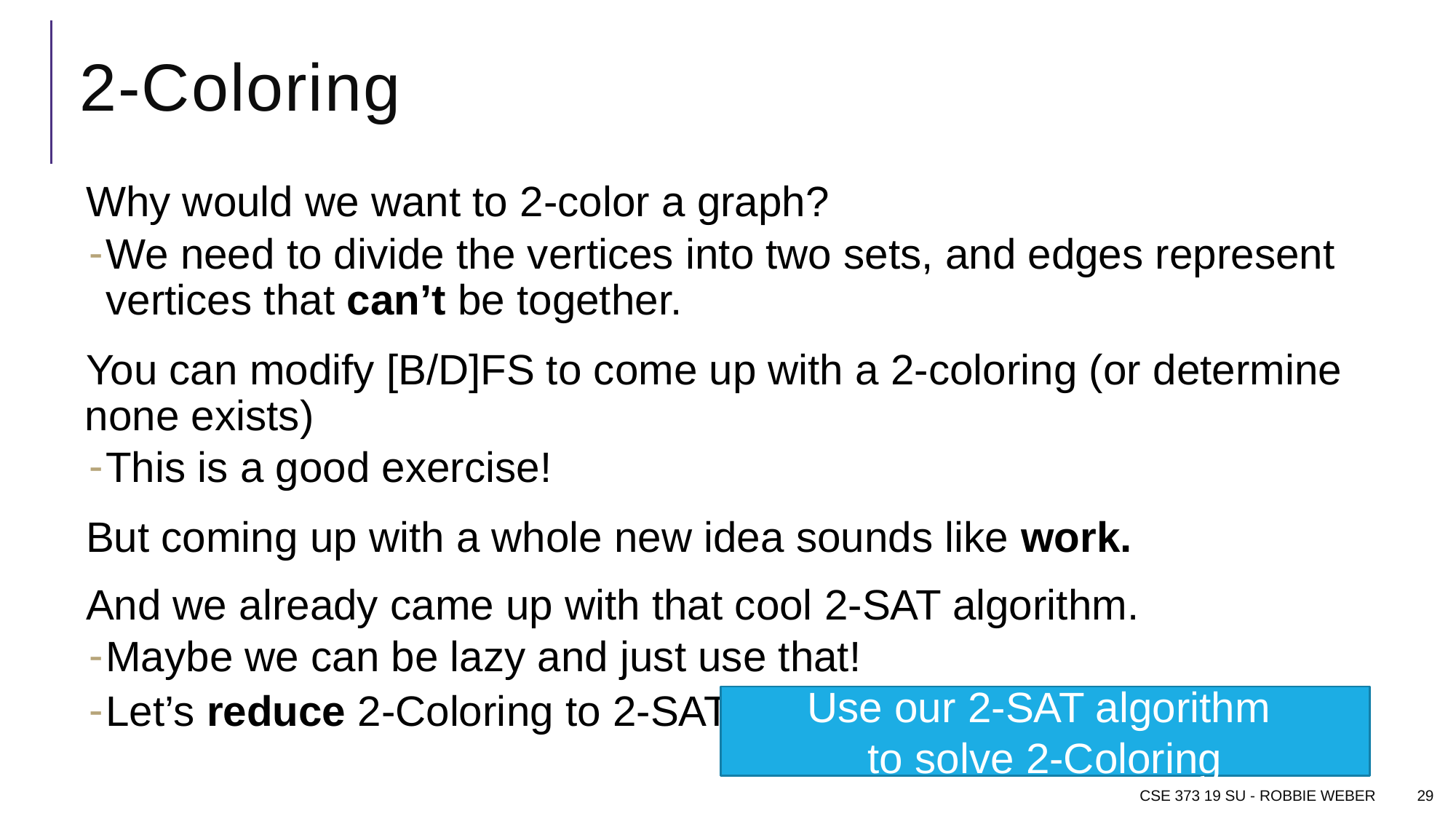

# 2-Coloring
Why would we want to 2-color a graph?
We need to divide the vertices into two sets, and edges represent vertices that can’t be together.
You can modify [B/D]FS to come up with a 2-coloring (or determine none exists)
This is a good exercise!
But coming up with a whole new idea sounds like work.
And we already came up with that cool 2-SAT algorithm.
Maybe we can be lazy and just use that!
Let’s reduce 2-Coloring to 2-SAT!
Use our 2-SAT algorithm
to solve 2-Coloring
CSE 373 19 Su - Robbie Weber
29